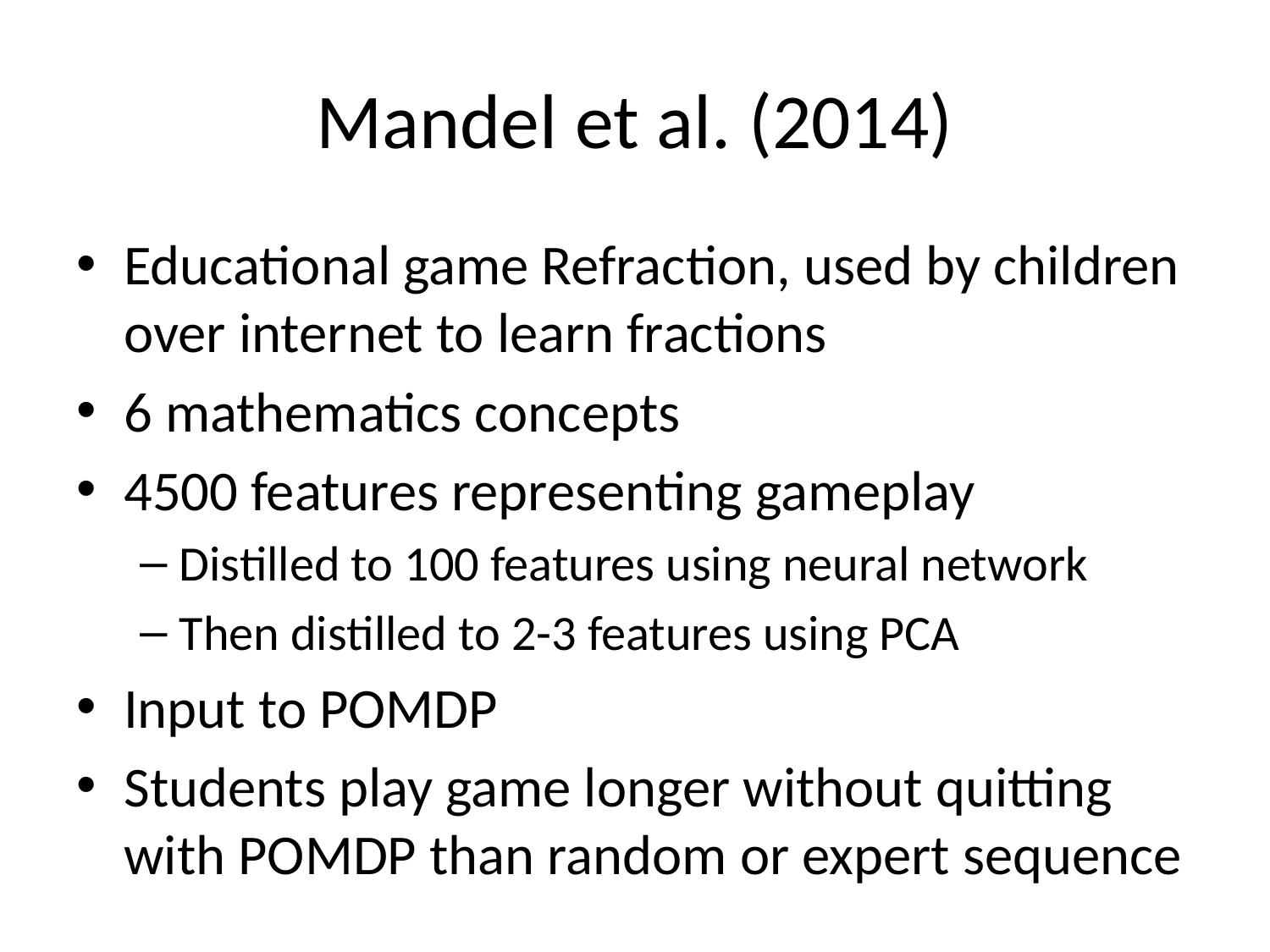

# Mandel et al. (2014)
Educational game Refraction, used by children over internet to learn fractions
6 mathematics concepts
4500 features representing gameplay
Distilled to 100 features using neural network
Then distilled to 2-3 features using PCA
Input to POMDP
Students play game longer without quitting with POMDP than random or expert sequence